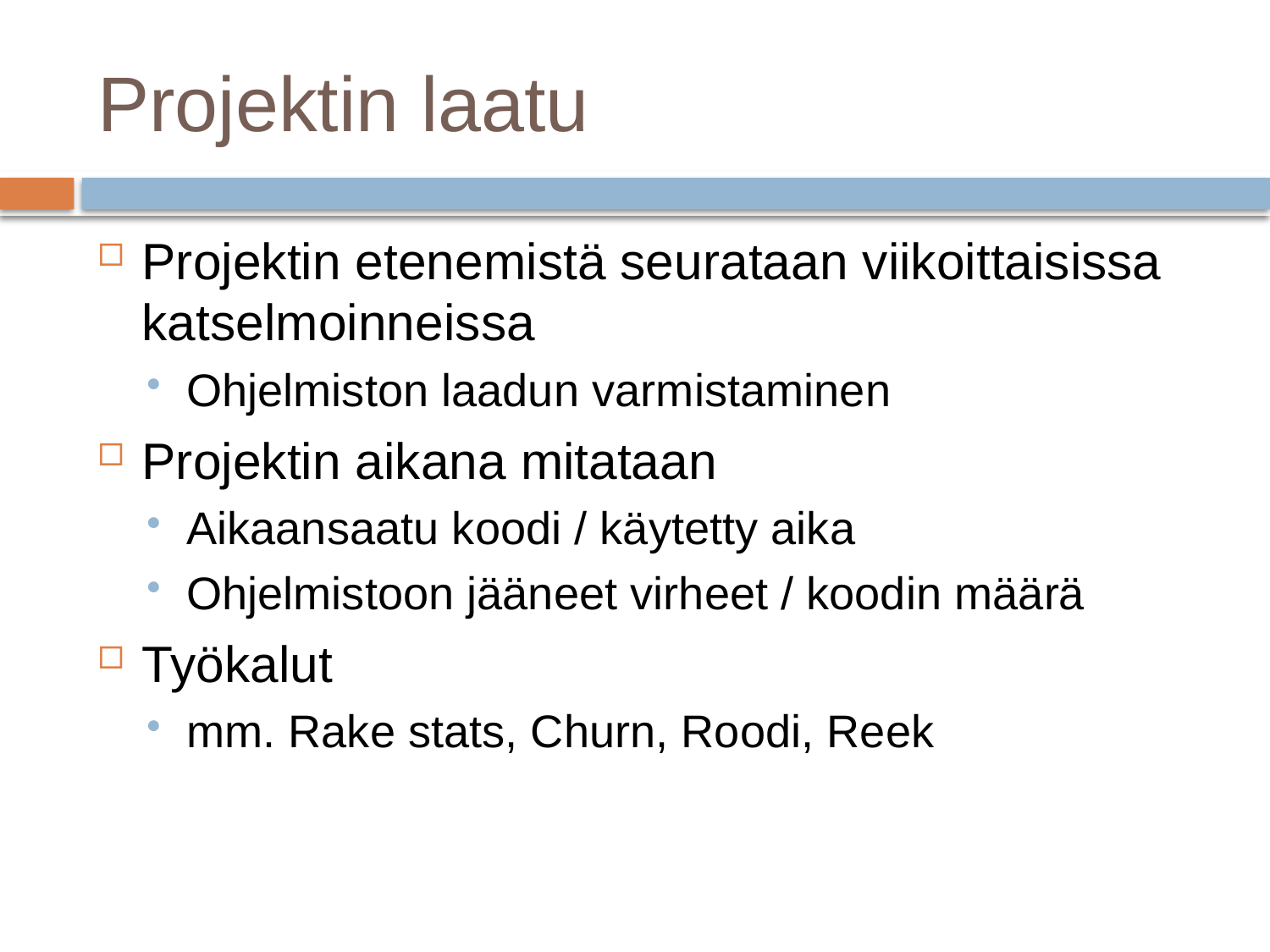

# Projektin laatu
Projektin etenemistä seurataan viikoittaisissa katselmoinneissa
Ohjelmiston laadun varmistaminen
Projektin aikana mitataan
Aikaansaatu koodi / käytetty aika
Ohjelmistoon jääneet virheet / koodin määrä
Työkalut
mm. Rake stats, Churn, Roodi, Reek